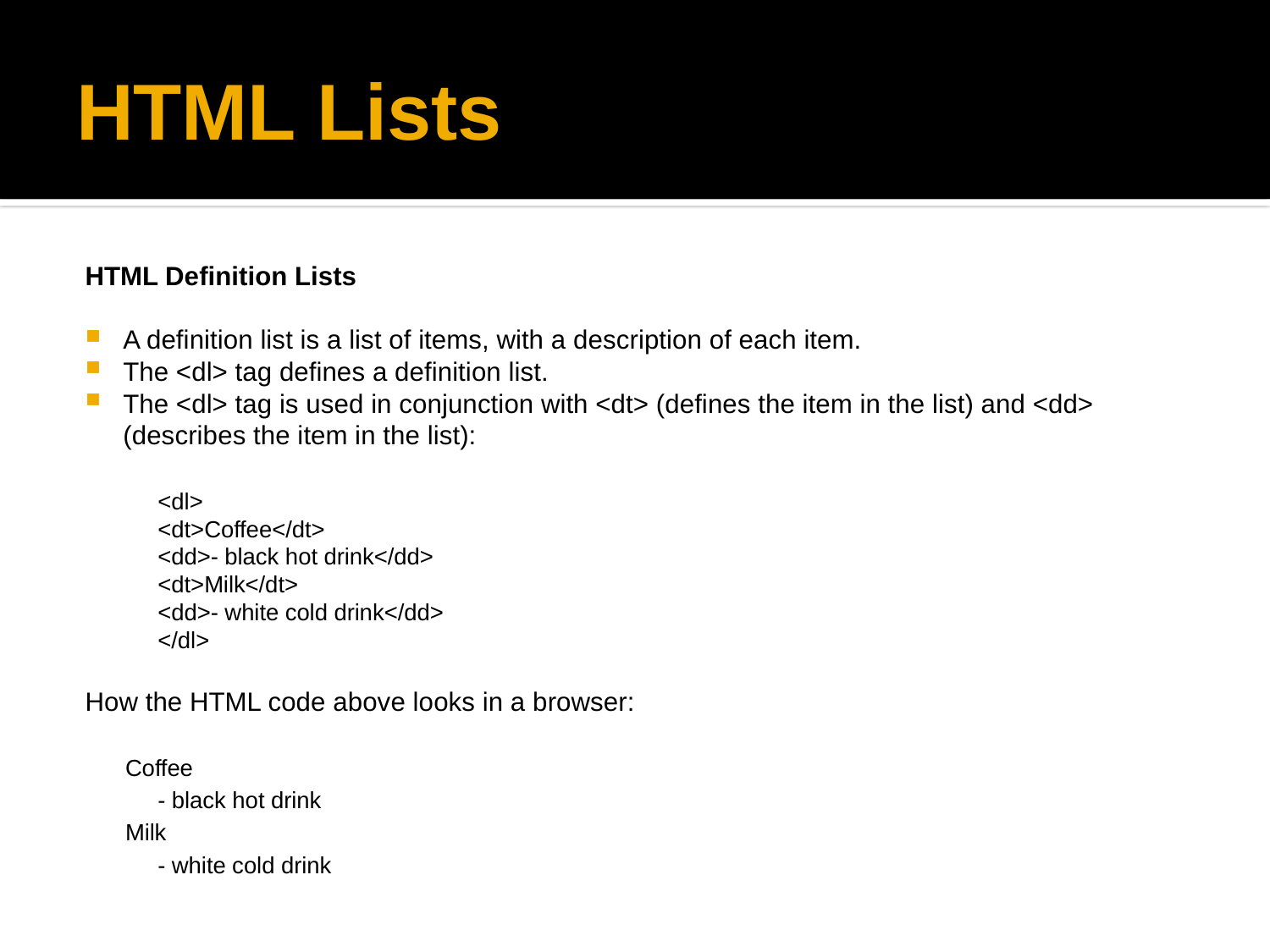

# HTML Lists
HTML Definition Lists

A definition list is a list of items, with a description of each item.
The <dl> tag defines a definition list.
The <dl> tag is used in conjunction with <dt> (defines the item in the list) and <dd> (describes the item in the list):

	<dl>
<dt>Coffee</dt>
<dd>- black hot drink</dd>
<dt>Milk</dt>
<dd>- white cold drink</dd>
</dl>

How the HTML code above looks in a browser:

Coffee
	- black hot drink
Milk
	- white cold drink